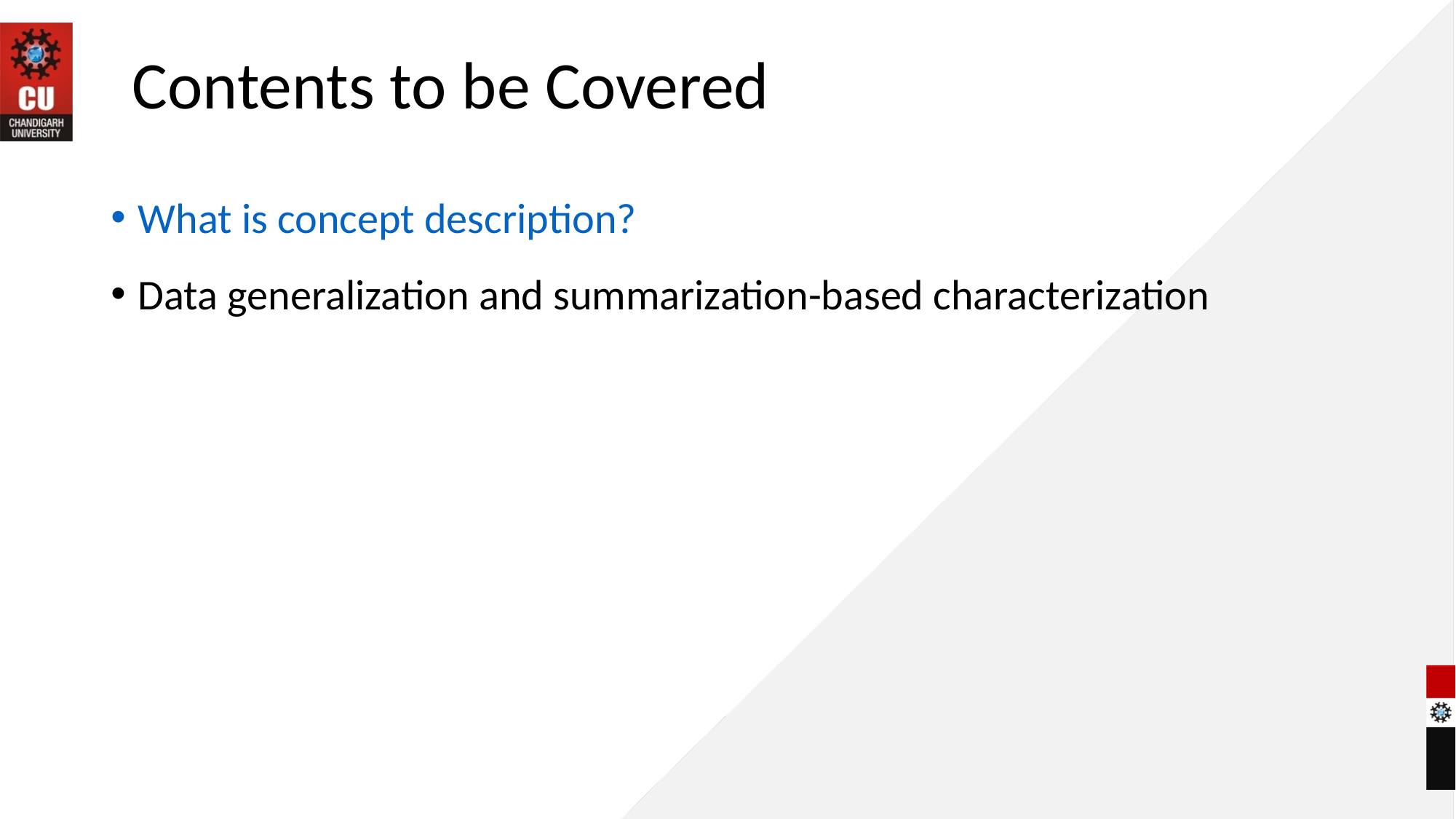

# Contents to be Covered
What is concept description?
Data generalization and summarization-based characterization